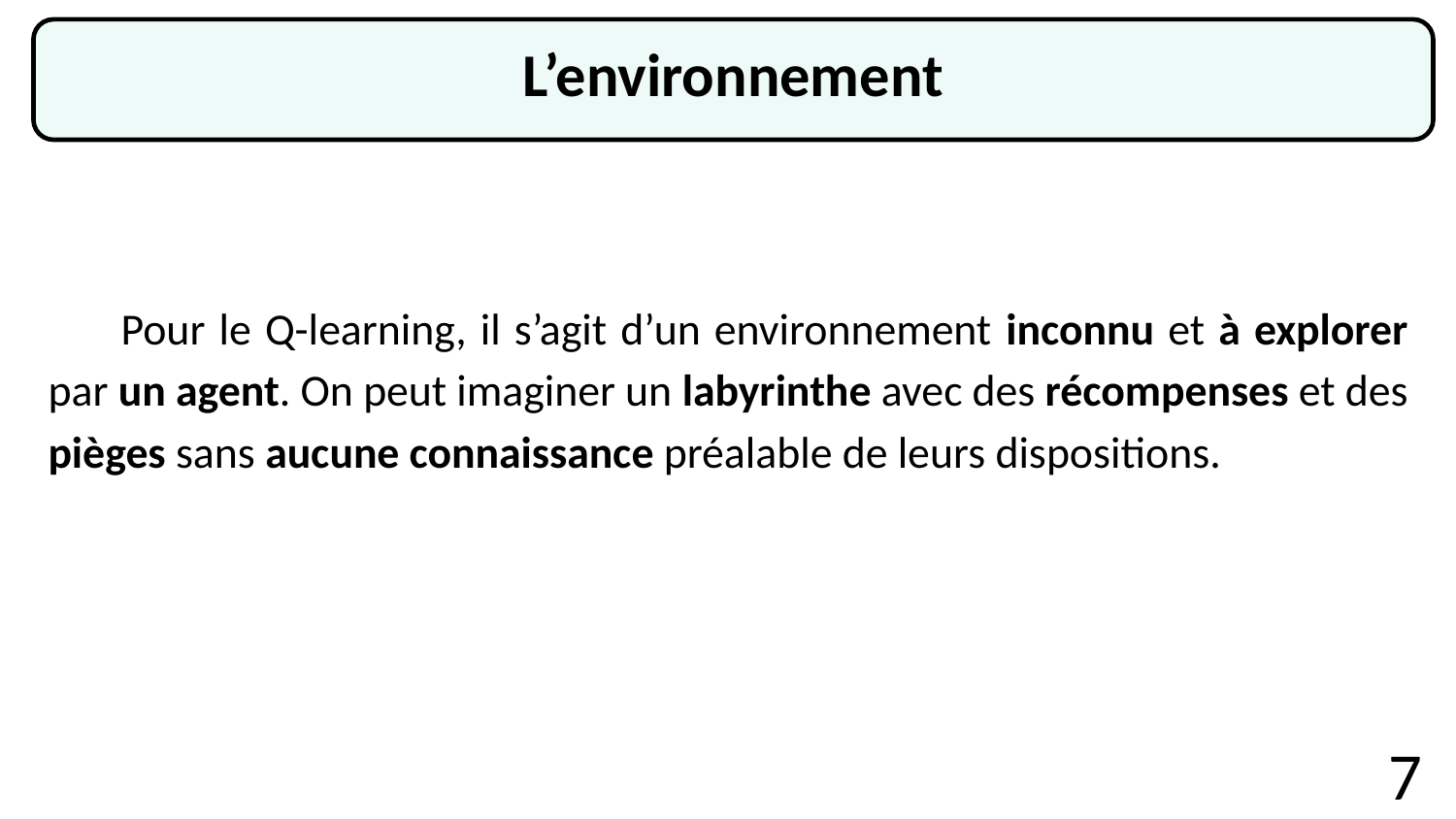

L’environnement
Pour le Q-learning, il s’agit d’un environnement inconnu et à explorer par un agent. On peut imaginer un labyrinthe avec des récompenses et des pièges sans aucune connaissance préalable de leurs dispositions.
7